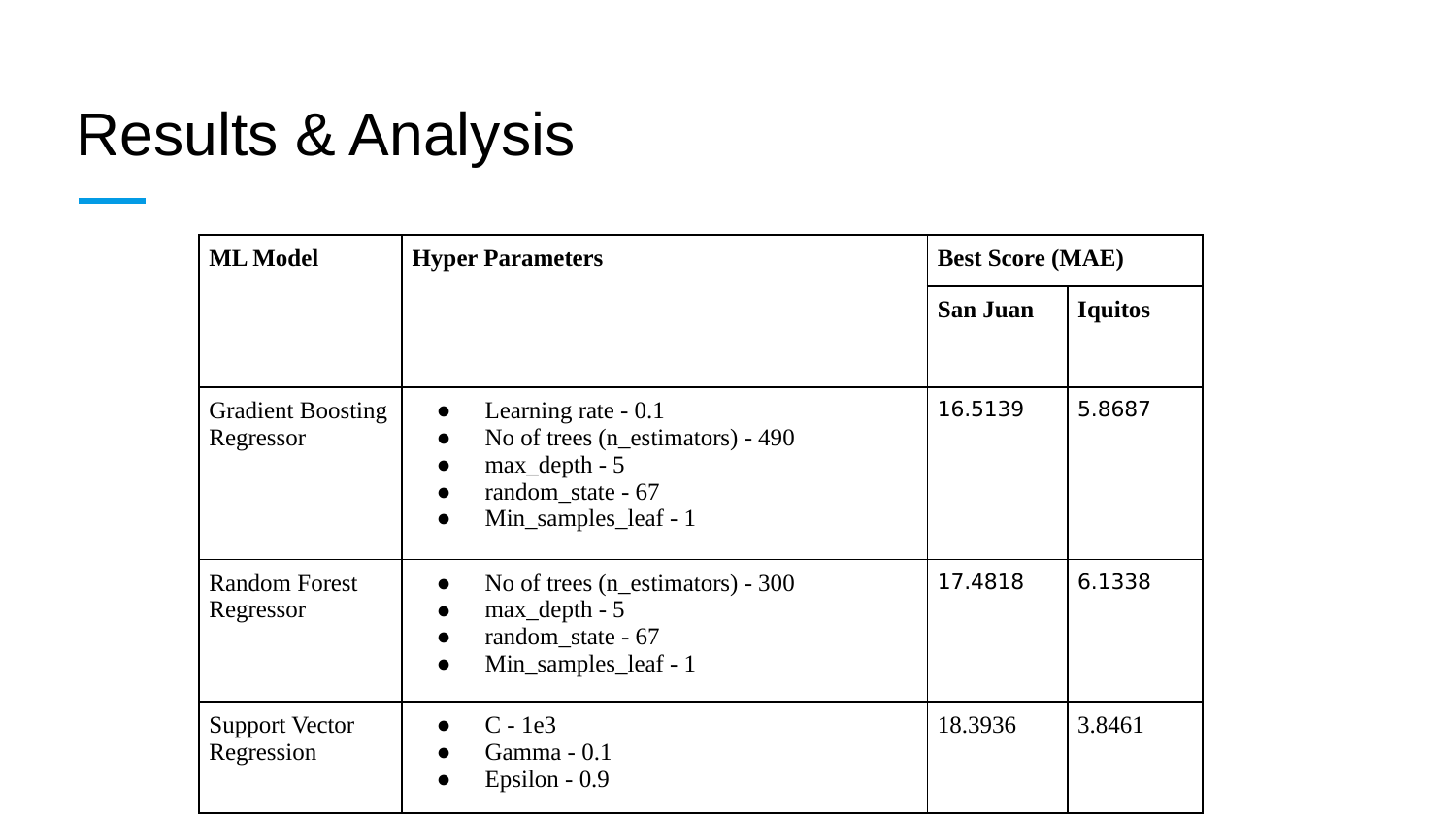

# Results & Analysis
| ML Model | Hyper Parameters | Best Score (MAE) |  |
| --- | --- | --- | --- |
|  |  | San Juan | Iquitos |
| Gradient Boosting Regressor | Learning rate - 0.1 No of trees (n\_estimators) - 490 max\_depth - 5 random\_state - 67 Min\_samples\_leaf - 1 | 16.5139 | 5.8687 |
| Random Forest Regressor | No of trees (n\_estimators) - 300 max\_depth - 5 random\_state - 67 Min\_samples\_leaf - 1 | 17.4818 | 6.1338 |
| Support Vector Regression | C - 1e3 Gamma - 0.1 Epsilon - 0.9 | 18.3936 | 3.8461 |